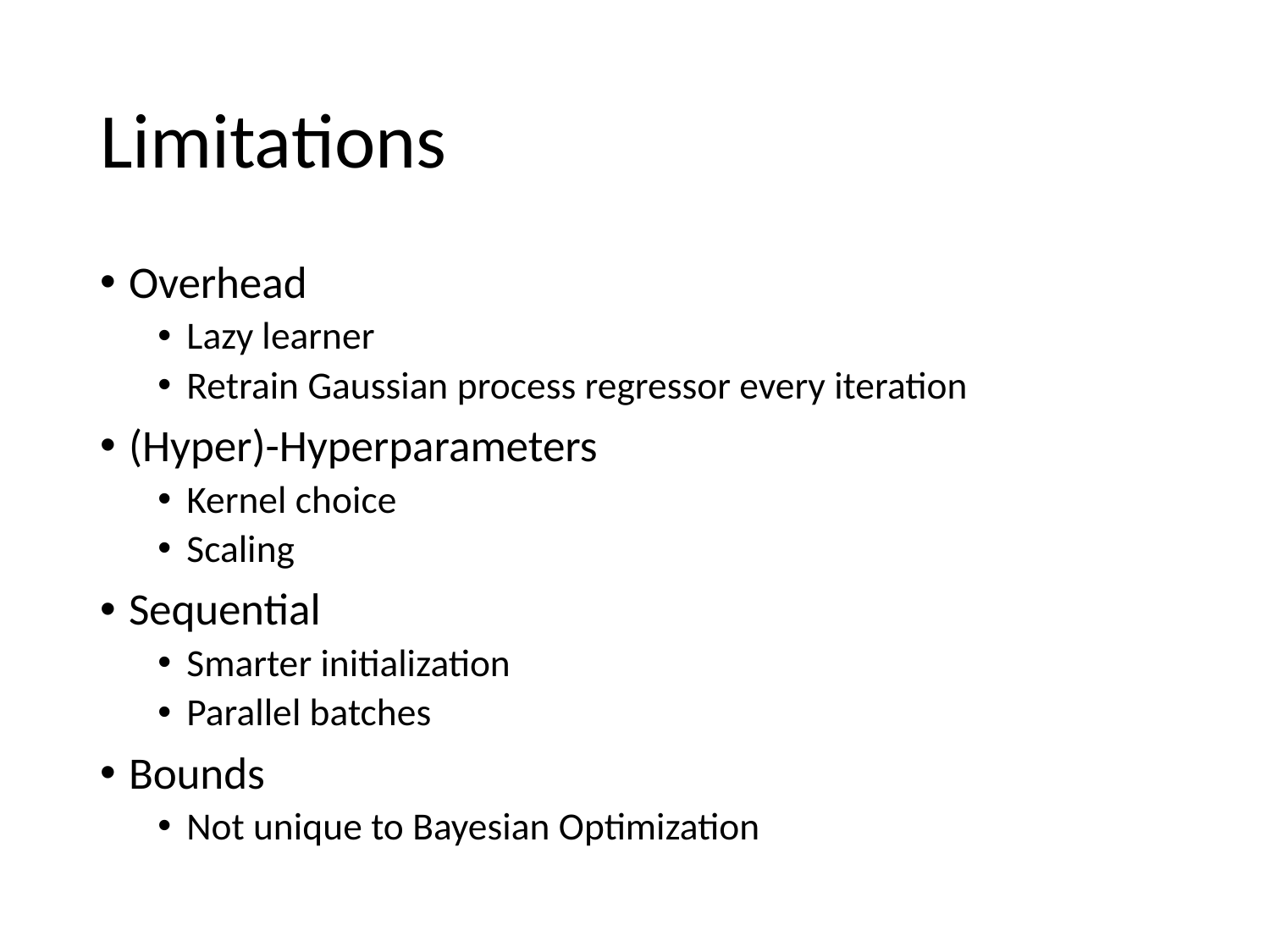

# Limitations
Overhead
Lazy learner
Retrain Gaussian process regressor every iteration
(Hyper)-Hyperparameters
Kernel choice
Scaling
Sequential
Smarter initialization
Parallel batches
Bounds
Not unique to Bayesian Optimization